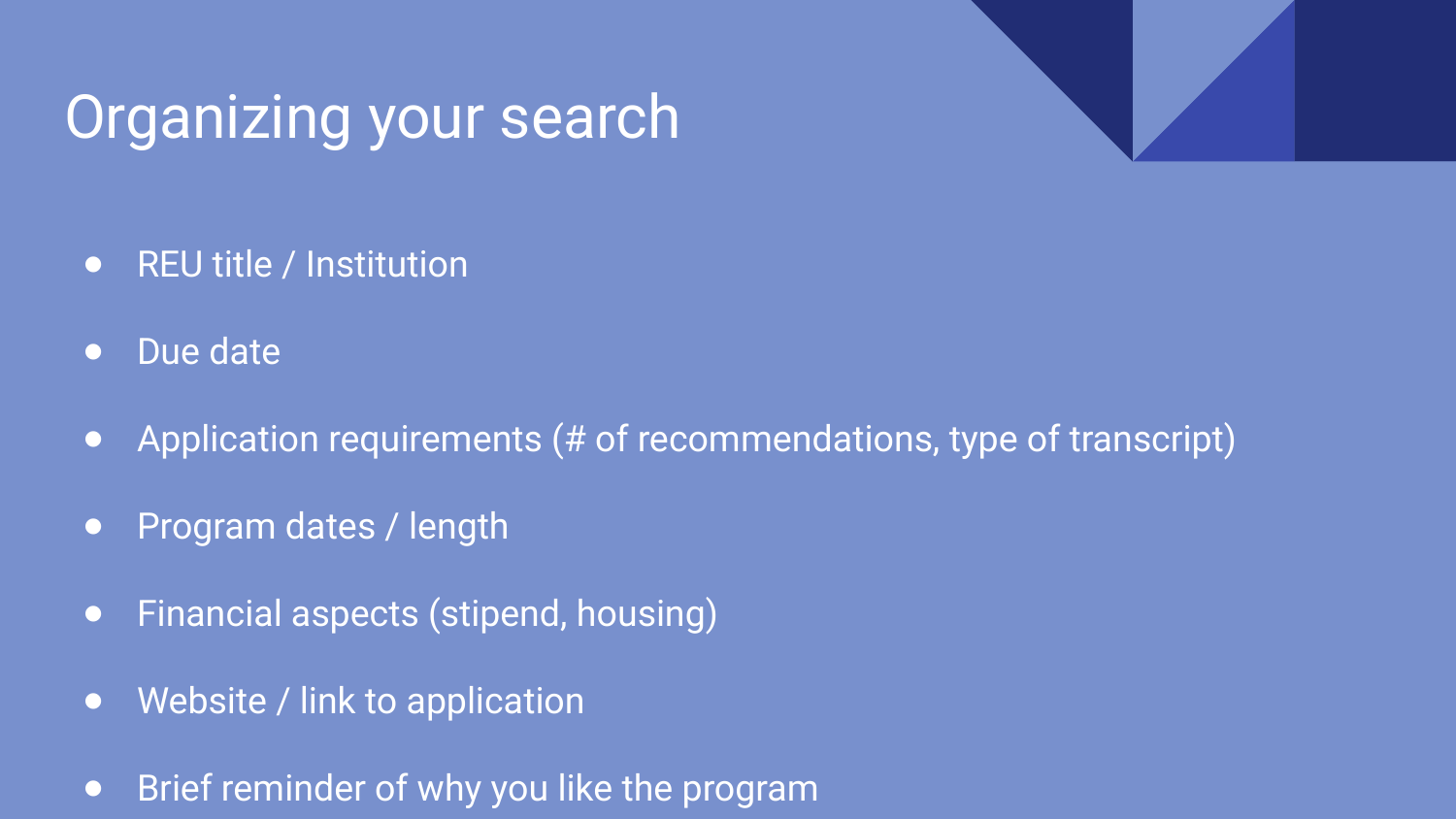

# Organizing your search
REU title / Institution
Due date
Application requirements (# of recommendations, type of transcript)
Program dates / length
Financial aspects (stipend, housing)
Website / link to application
Brief reminder of why you like the program